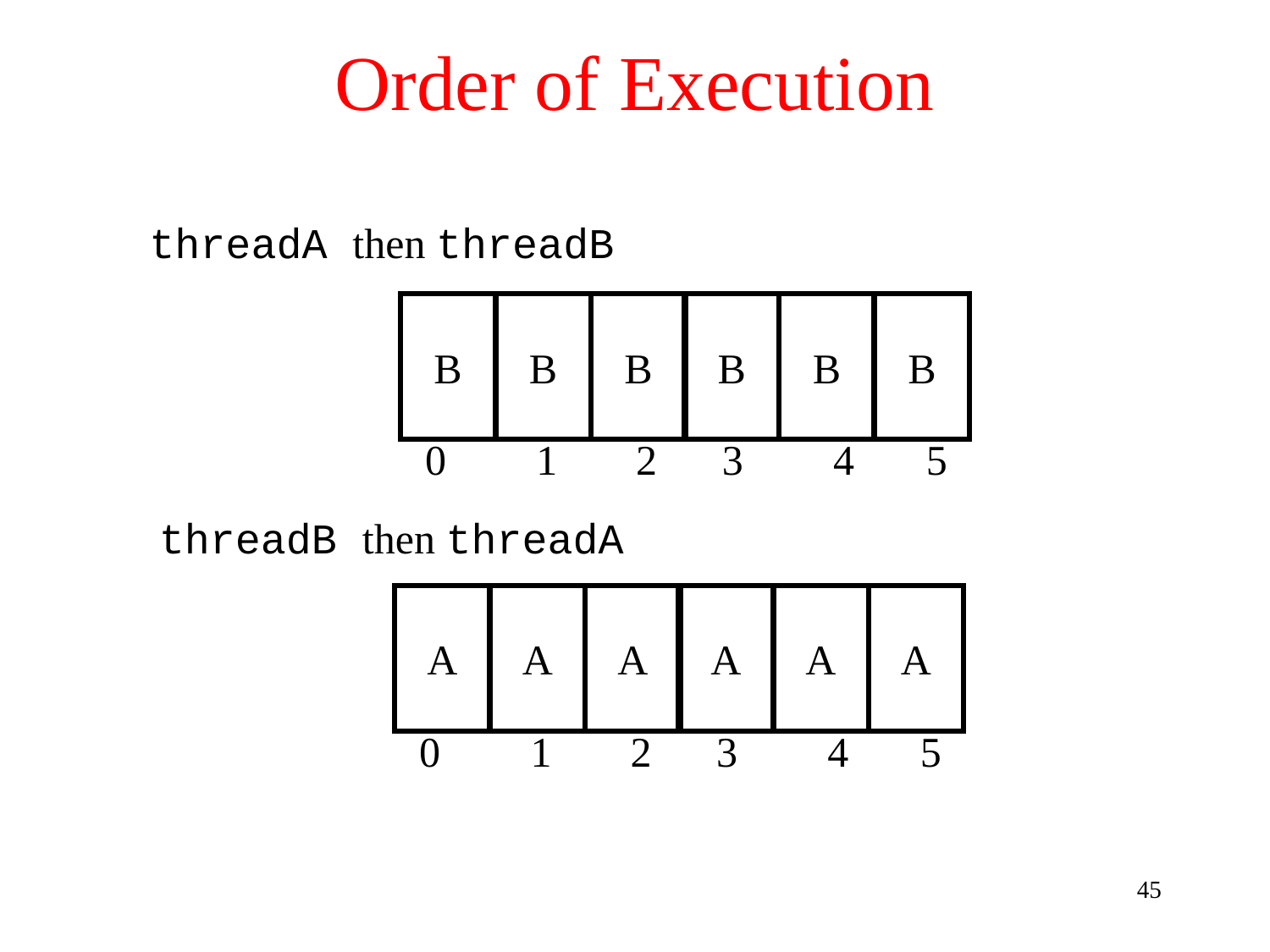

# Order of Execution
threadA then threadB
B
B
B
B
B
B
0
1
2
3
4
5
threadB then threadA
A
A
A
A
A
A
0
1
2
3
4
5
45